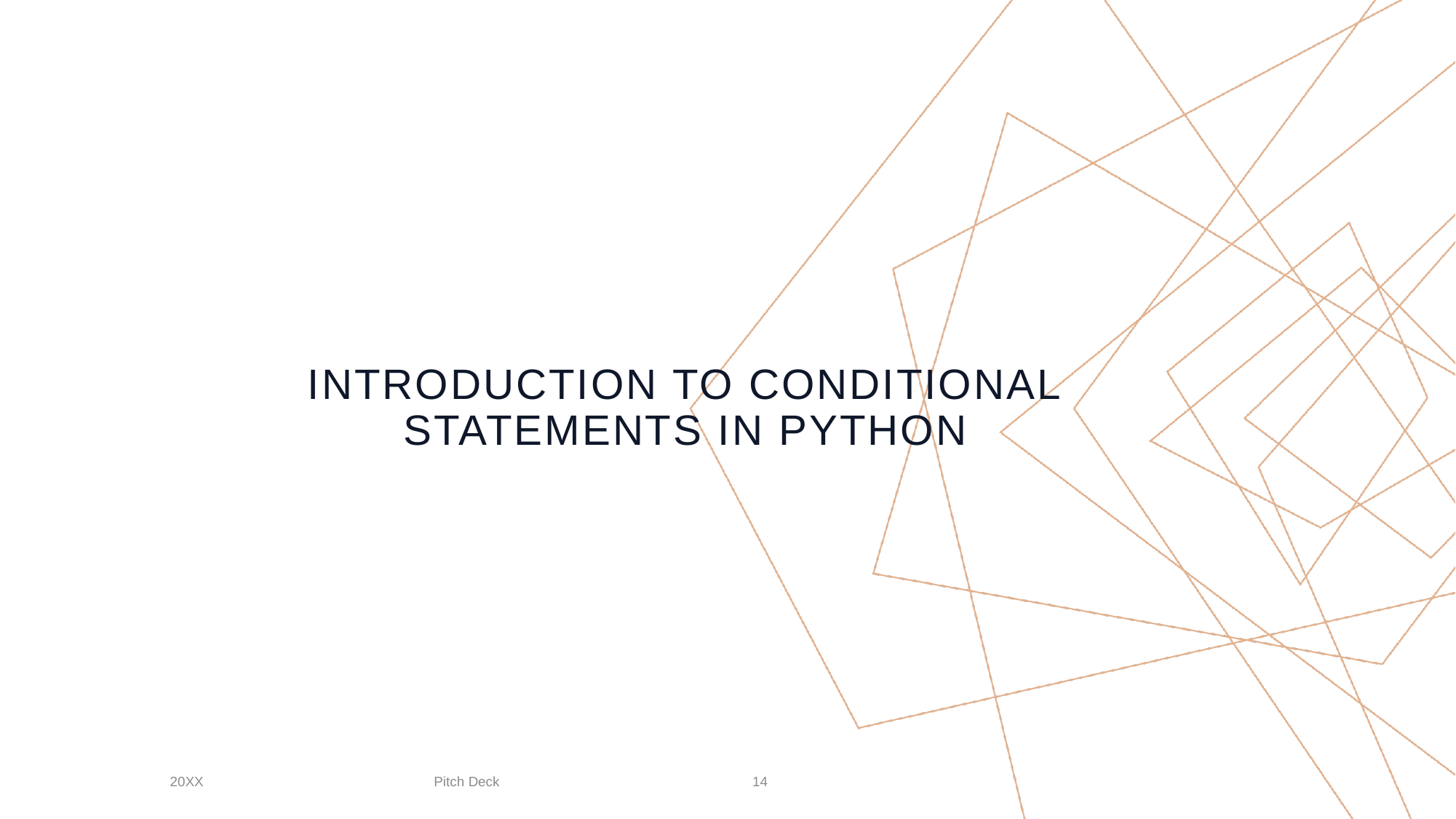

# Introduction to Conditional Statements in Python
Pitch Deck
20XX
14